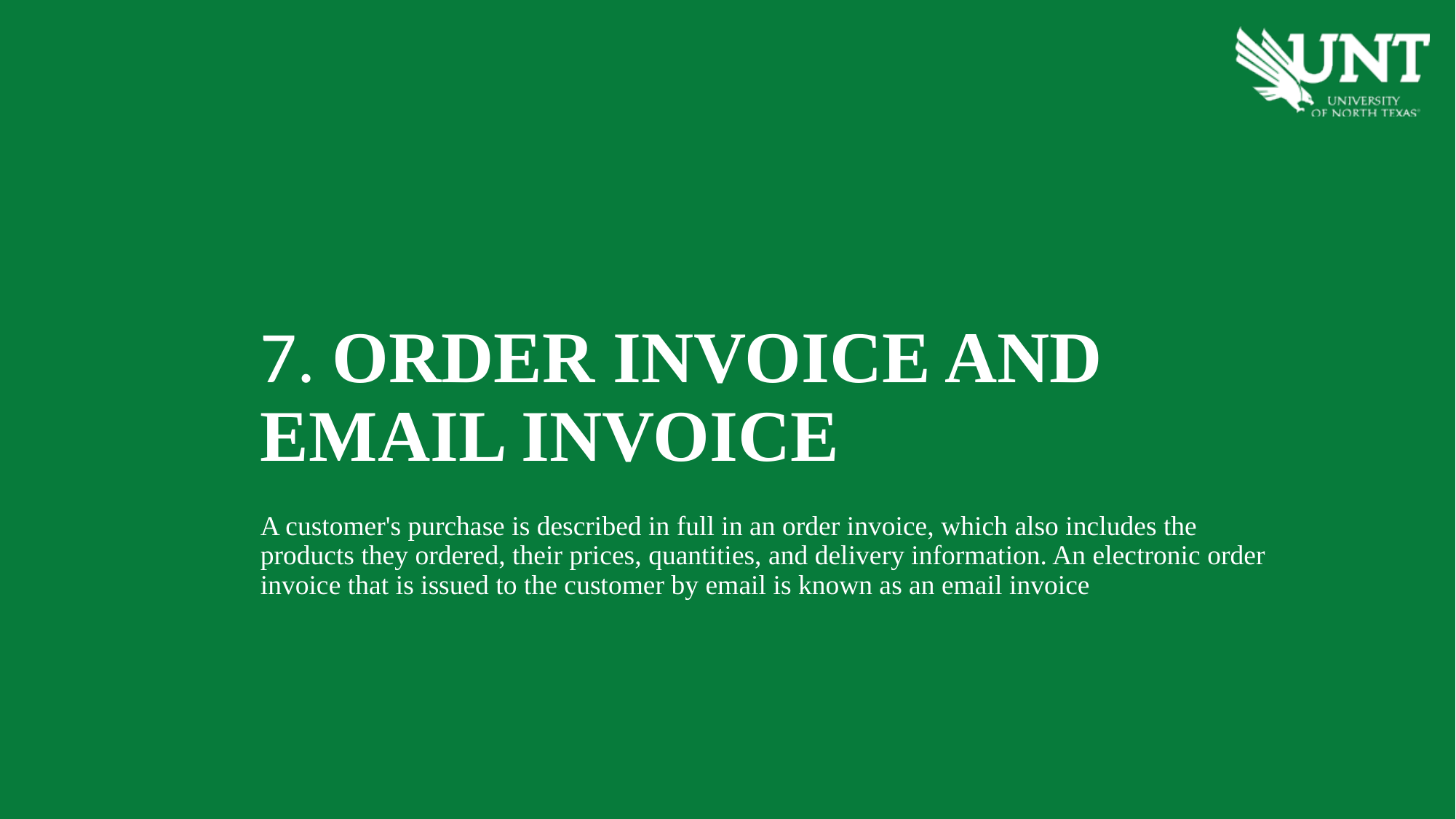

7. ORDER INVOICE AND EMAIL INVOICE
A customer's purchase is described in full in an order invoice, which also includes the products they ordered, their prices, quantities, and delivery information. An electronic order invoice that is issued to the customer by email is known as an email invoice